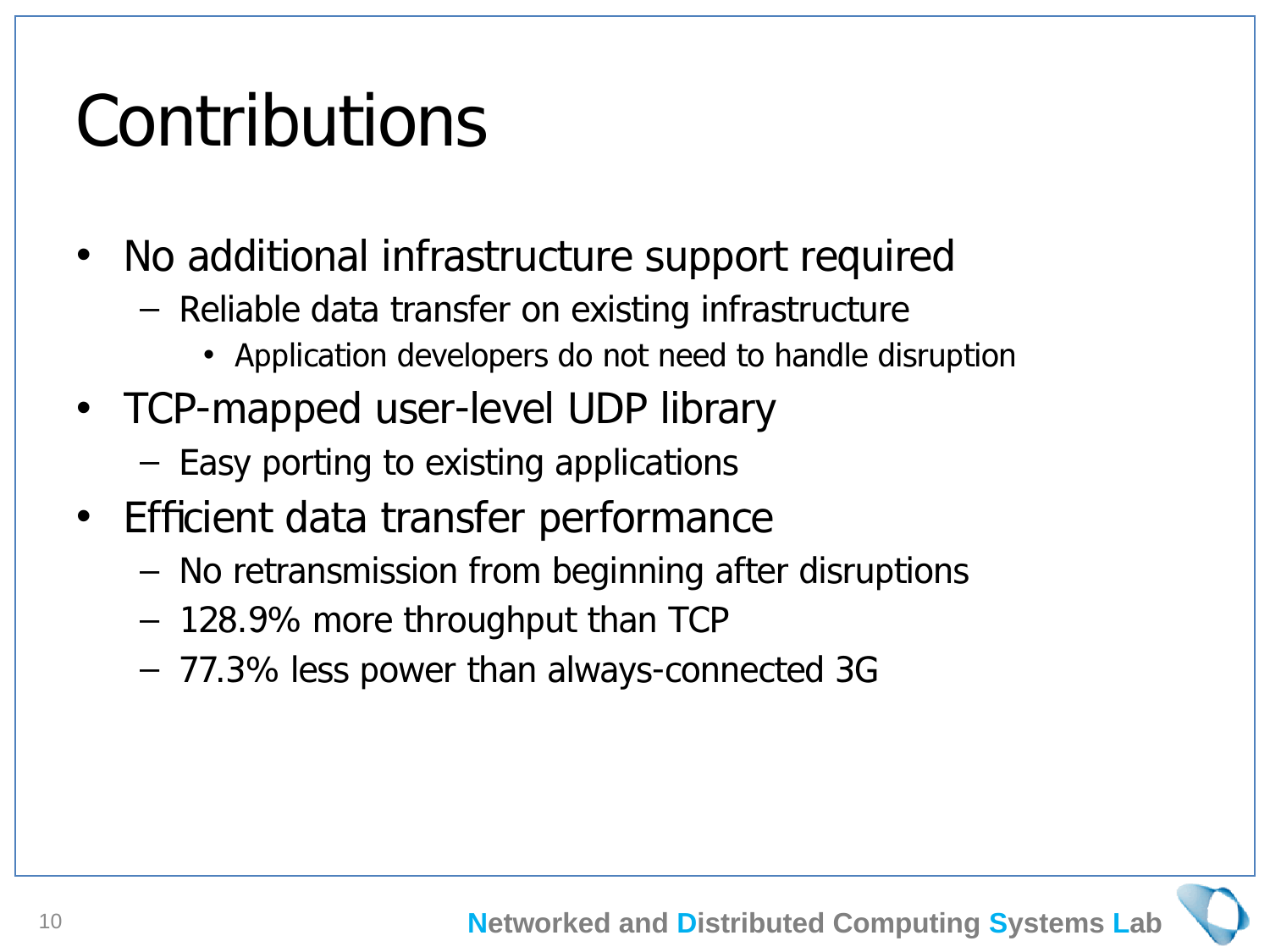

# Contributions
No additional infrastructure support required
Reliable data transfer on existing infrastructure
Application developers do not need to handle disruption
TCP-mapped user-level UDP library
Easy porting to existing applications
Efficient data transfer performance
No retransmission from beginning after disruptions
128.9% more throughput than TCP
77.3% less power than always-connected 3G
10